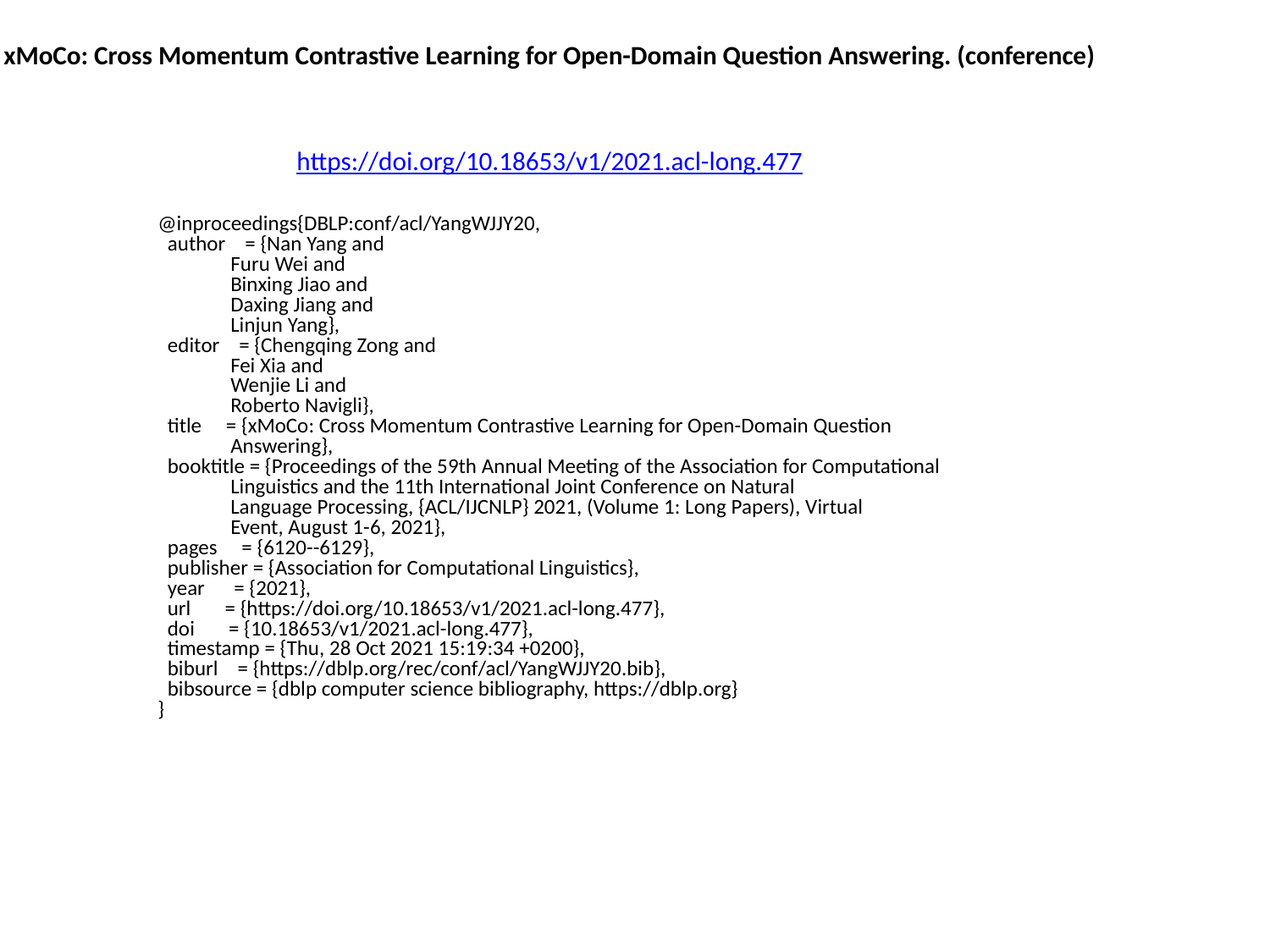

xMoCo: Cross Momentum Contrastive Learning for Open-Domain Question Answering. (conference)

https://doi.org/10.18653/v1/2021.acl-long.477

@inproceedings{DBLP:conf/acl/YangWJJY20,
  author    = {Nan Yang and
               Furu Wei and
               Binxing Jiao and
               Daxing Jiang and
               Linjun Yang},
  editor    = {Chengqing Zong and
               Fei Xia and
               Wenjie Li and
               Roberto Navigli},
  title     = {xMoCo: Cross Momentum Contrastive Learning for Open-Domain Question
               Answering},
  booktitle = {Proceedings of the 59th Annual Meeting of the Association for Computational
               Linguistics and the 11th International Joint Conference on Natural
               Language Processing, {ACL/IJCNLP} 2021, (Volume 1: Long Papers), Virtual
               Event, August 1-6, 2021},
  pages     = {6120--6129},
  publisher = {Association for Computational Linguistics},
  year      = {2021},
  url       = {https://doi.org/10.18653/v1/2021.acl-long.477},
  doi       = {10.18653/v1/2021.acl-long.477},
  timestamp = {Thu, 28 Oct 2021 15:19:34 +0200},
  biburl    = {https://dblp.org/rec/conf/acl/YangWJJY20.bib},
  bibsource = {dblp computer science bibliography, https://dblp.org}
}